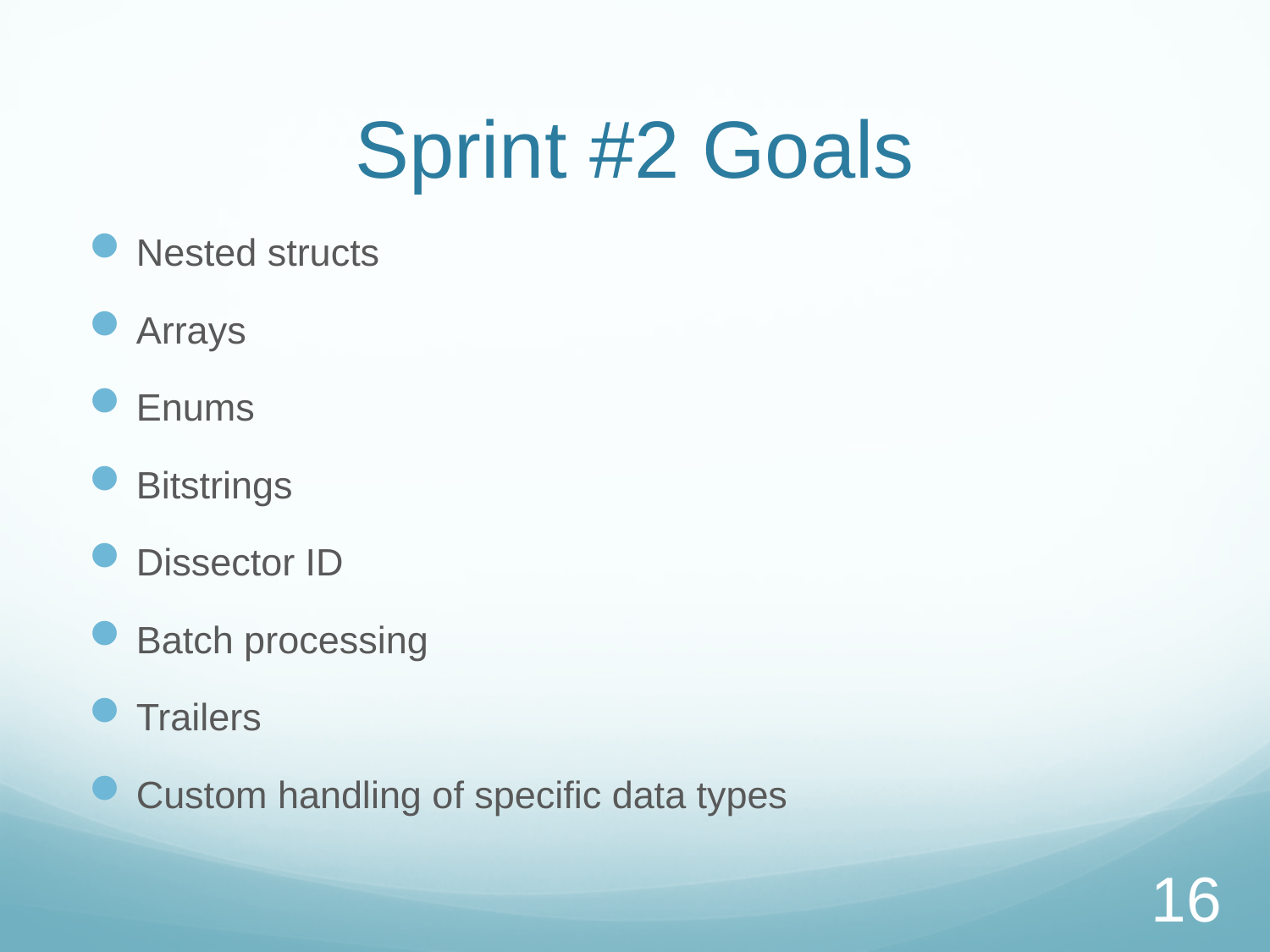

# Sprint #2 Goals
Nested structs
Arrays
Enums
Bitstrings
Dissector ID
Batch processing
Trailers
Custom handling of specific data types
16